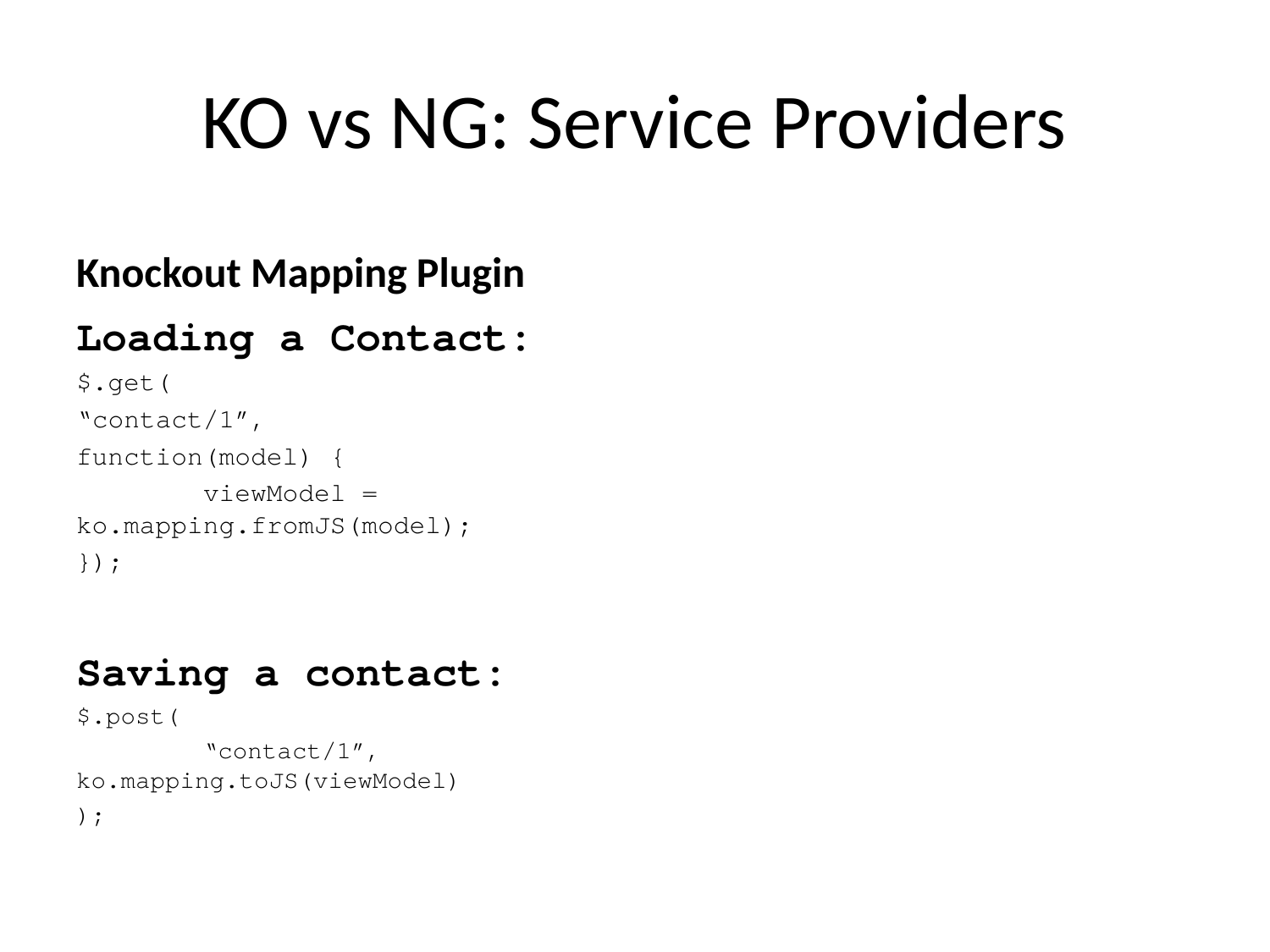

# KO vs NG: Service Providers
Knockout Mapping Plugin

Loading a Contact:
$.get(
“contact/1”,
function(model) {
	viewModel = 	ko.mapping.fromJS(model);
});

Saving a contact:
$.post(
	“contact/1”, 	ko.mapping.toJS(viewModel)
);